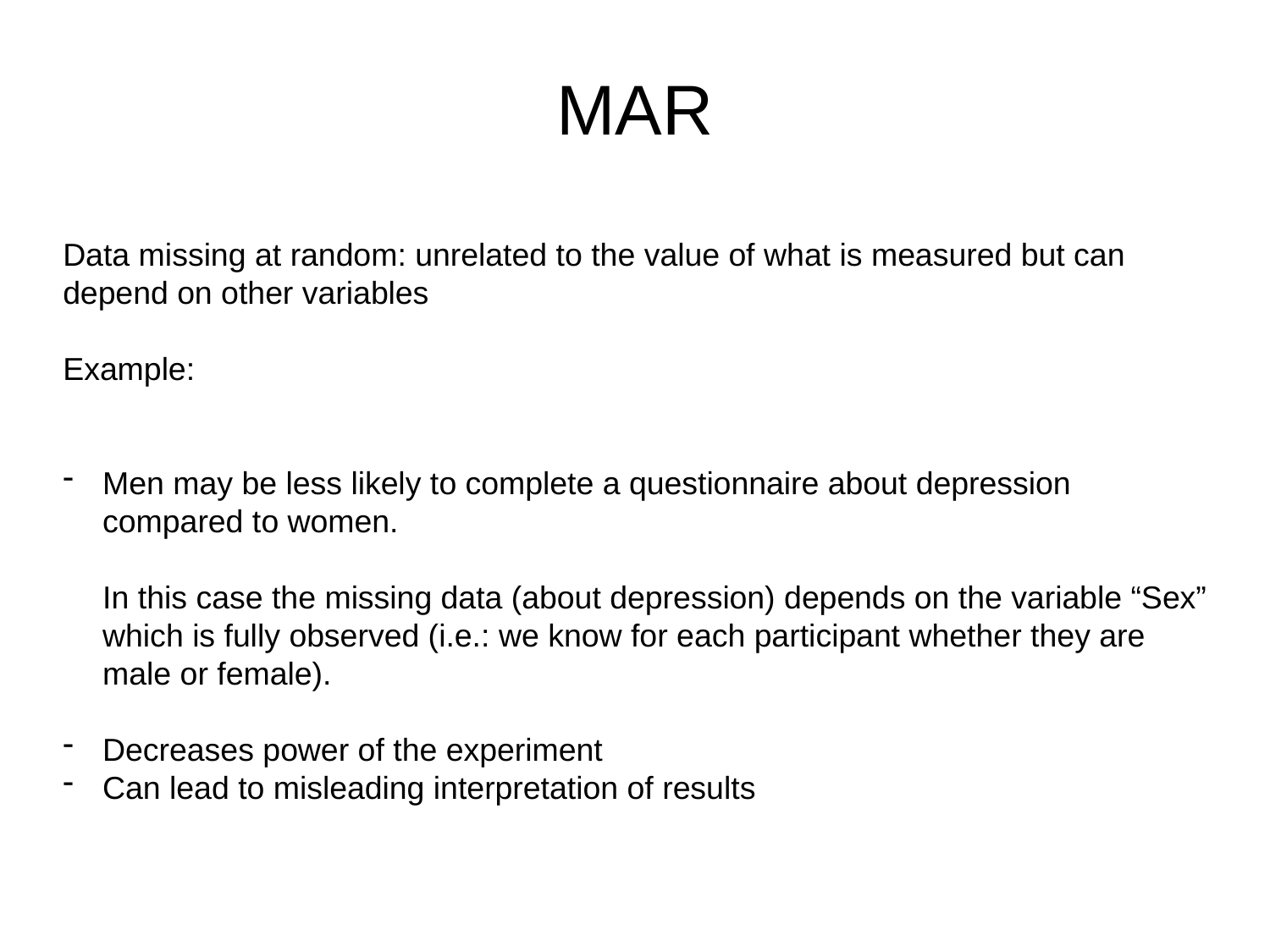

MAR
Data missing at random: unrelated to the value of what is measured but can depend on other variables

Example:

Men may be less likely to complete a questionnaire about depression compared to women.
In this case the missing data (about depression) depends on the variable “Sex” which is fully observed (i.e.: we know for each participant whether they are male or female).

Decreases power of the experiment
Can lead to misleading interpretation of results